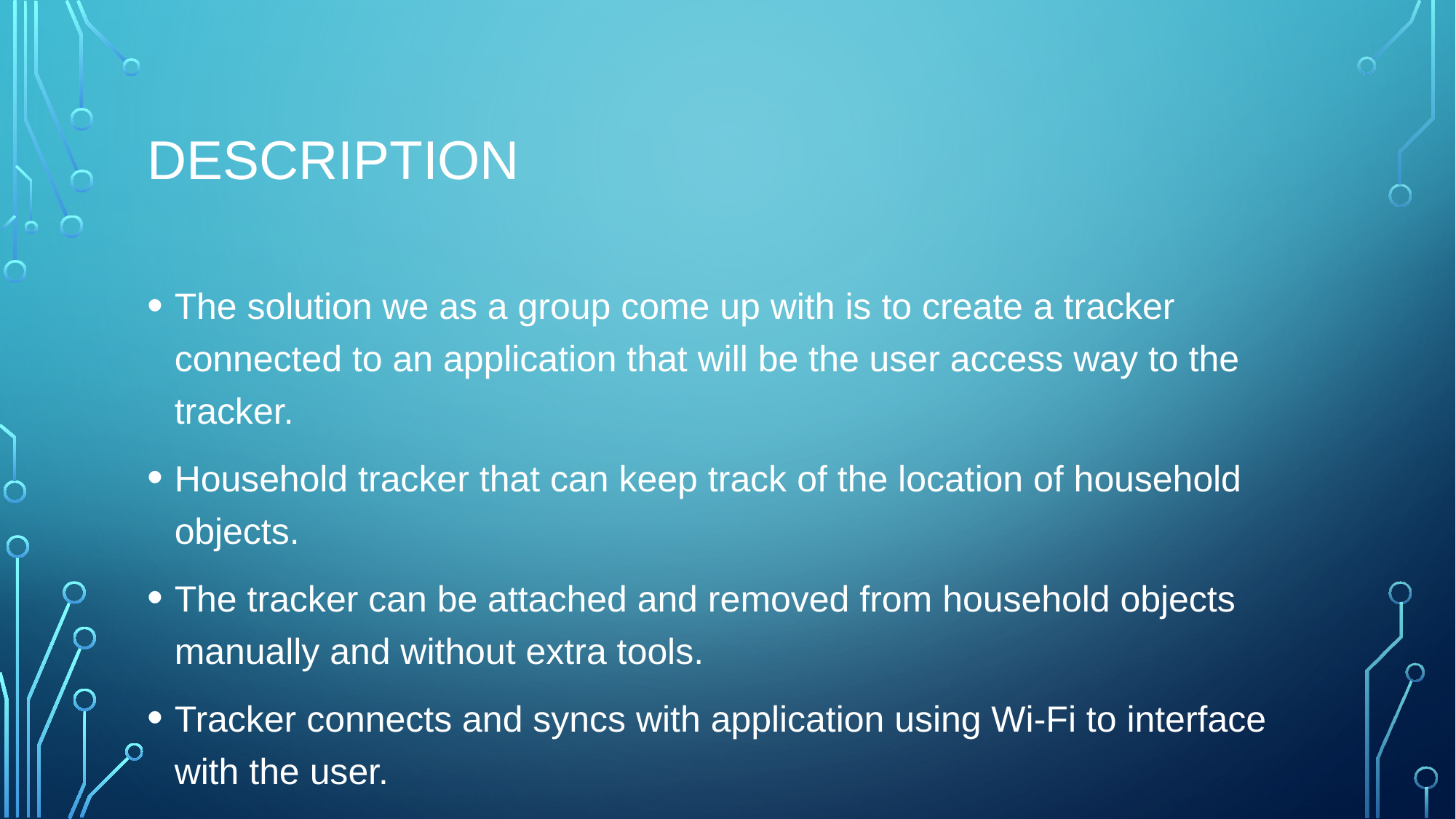

# Description
The solution we as a group come up with is to create a tracker connected to an application that will be the user access way to the tracker.
Household tracker that can keep track of the location of household objects.
The tracker can be attached and removed from household objects manually and without extra tools.
Tracker connects and syncs with application using Wi-Fi to interface with the user.